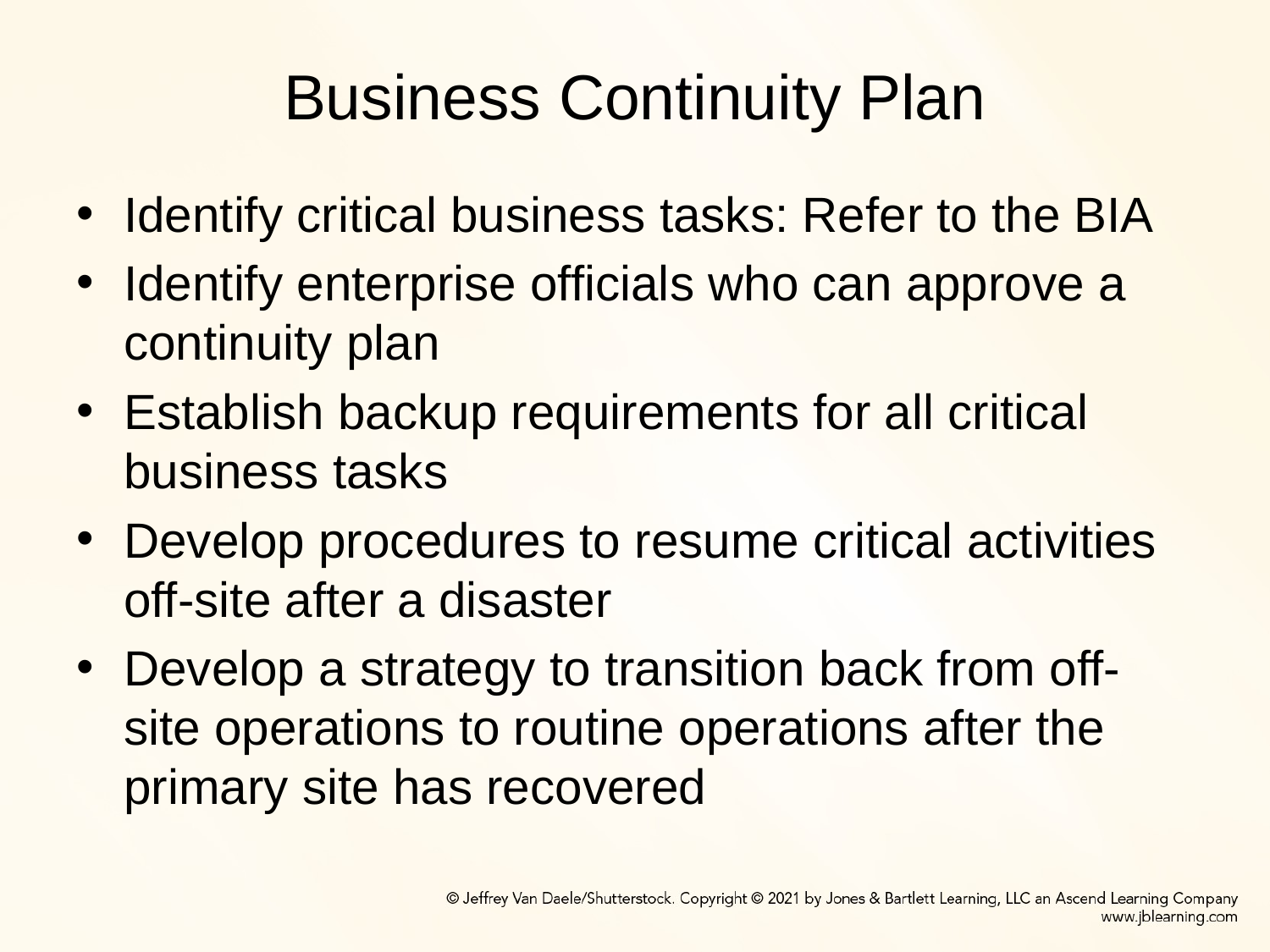

# Business Continuity Plan
Identify critical business tasks: Refer to the BIA
Identify enterprise officials who can approve a continuity plan
Establish backup requirements for all critical business tasks
Develop procedures to resume critical activities off-site after a disaster
Develop a strategy to transition back from off-site operations to routine operations after the primary site has recovered